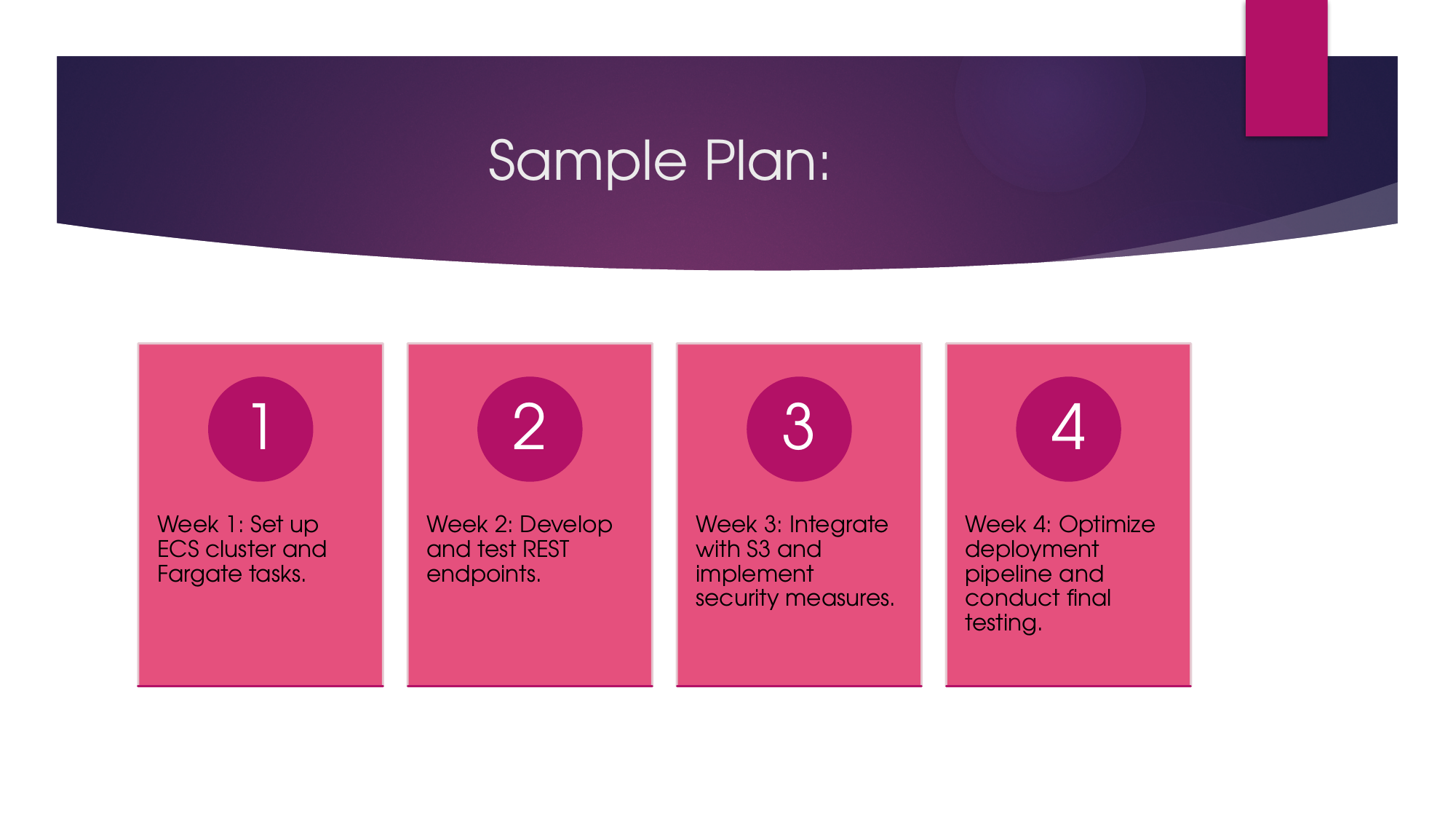

# Sample Plan:
Week 1: Set up ECS cluster and Fargate tasks.
1
Week 2: Develop and test REST endpoints.
2
Week 3: Integrate with S3 and implement security measures.
3
Week 4: Optimize deployment pipeline and conduct final testing.
4